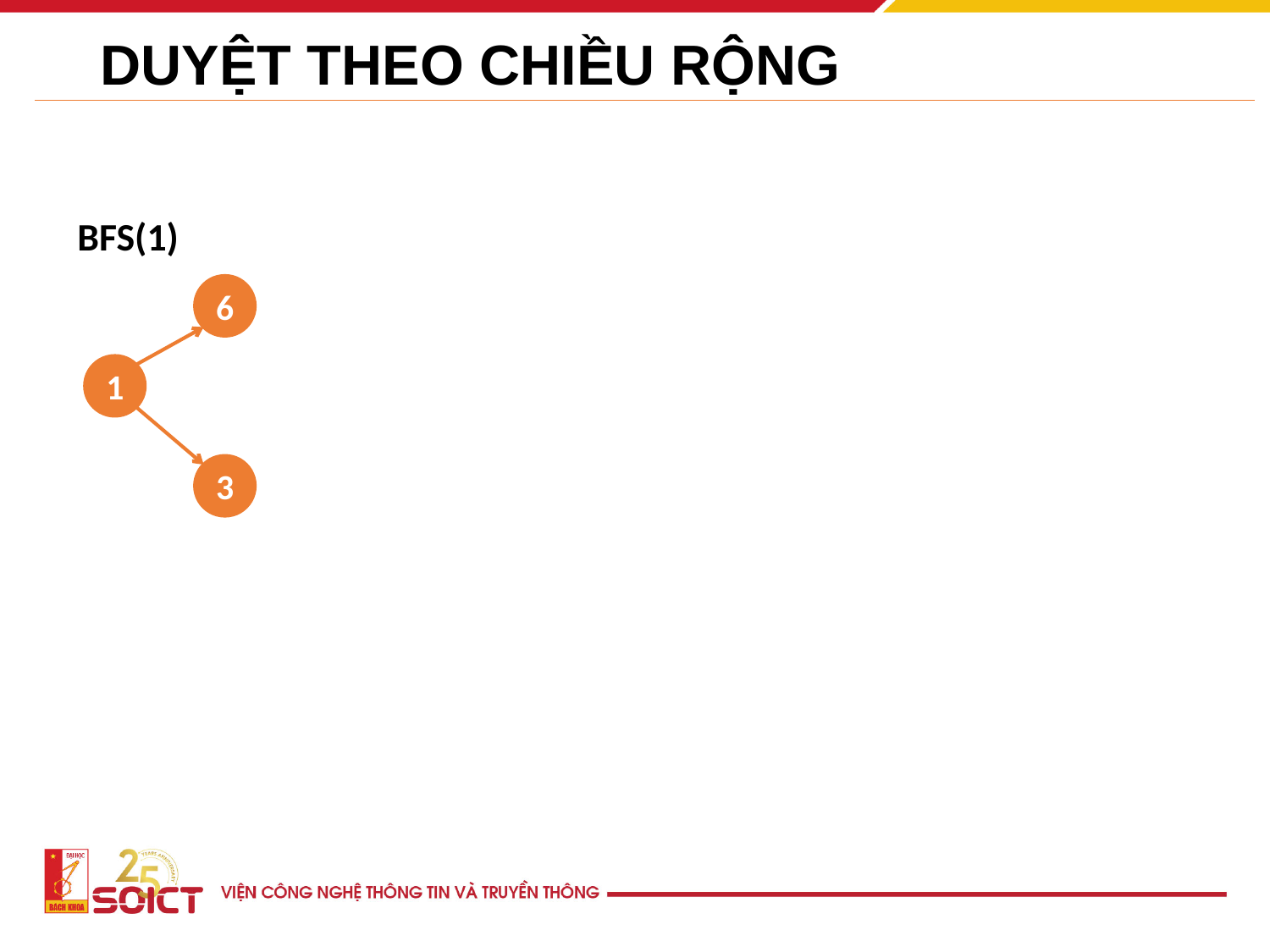

# DUYỆT THEO CHIỀU RỘNG
BFS(1)
6
1
3